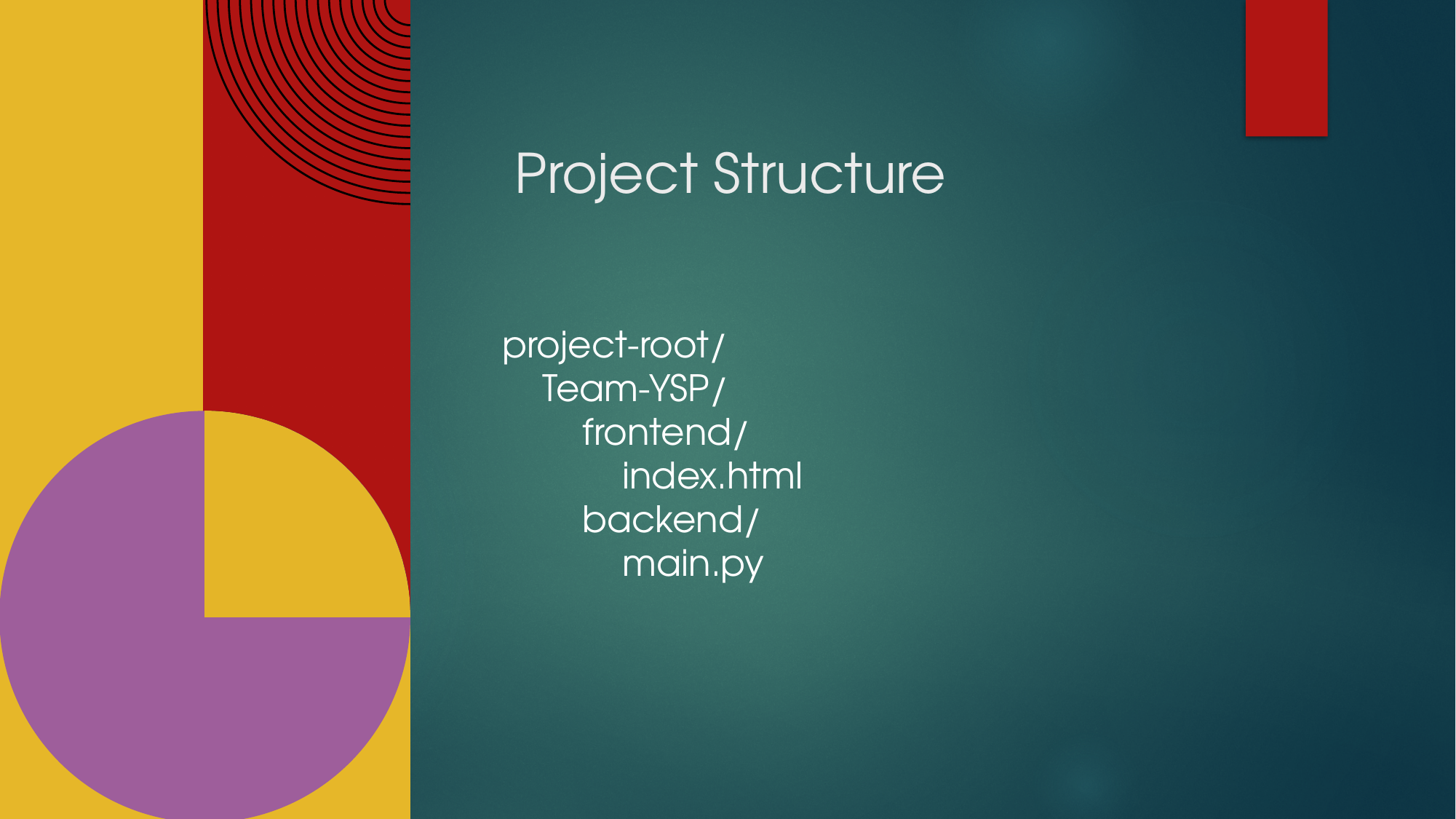

# Project Structure

project-root/
    Team-YSP/
        frontend/
            index.html
        backend/
            main.py